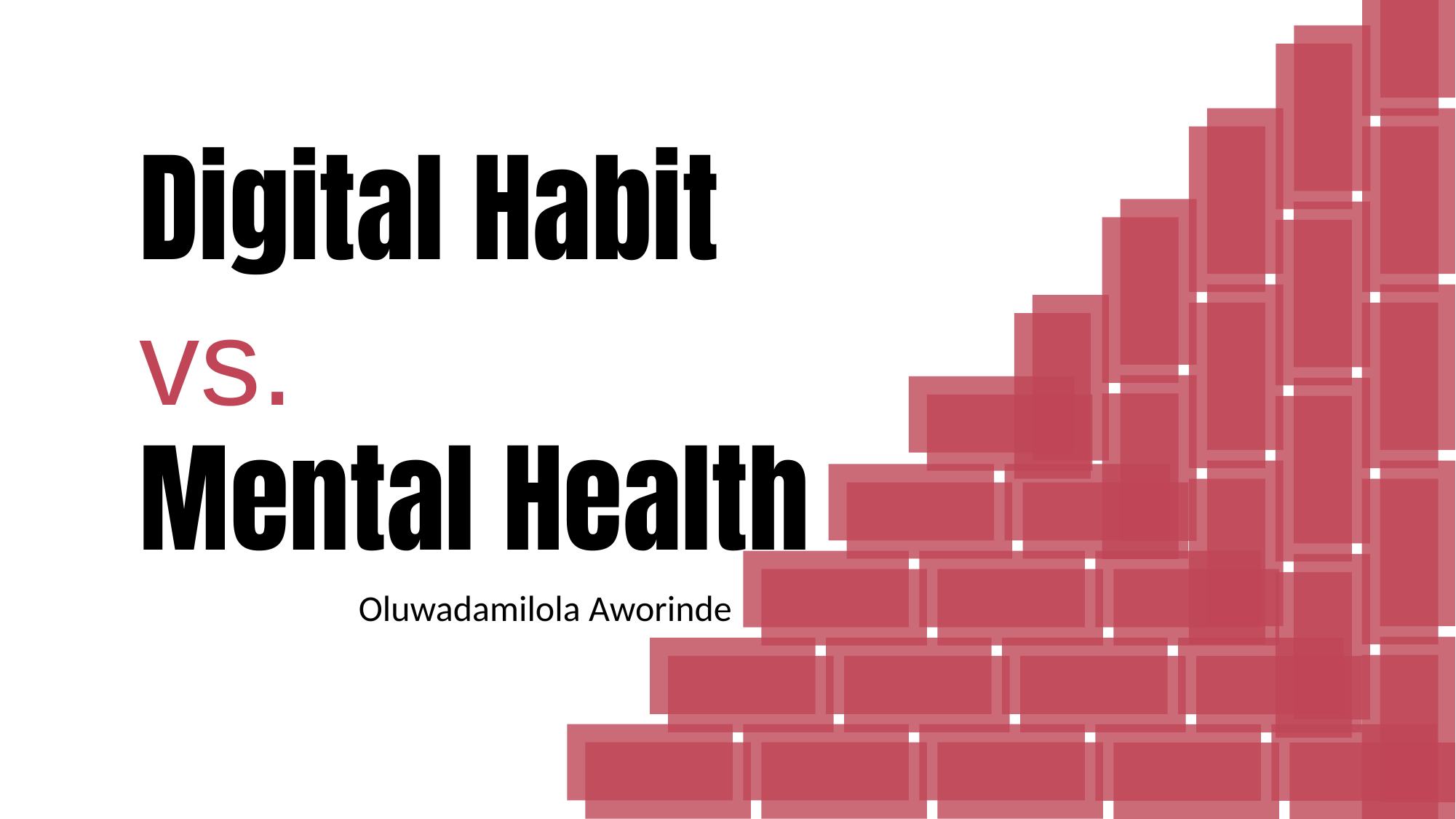

# Digital Habit vs. Mental Health
Oluwadamilola Aworinde